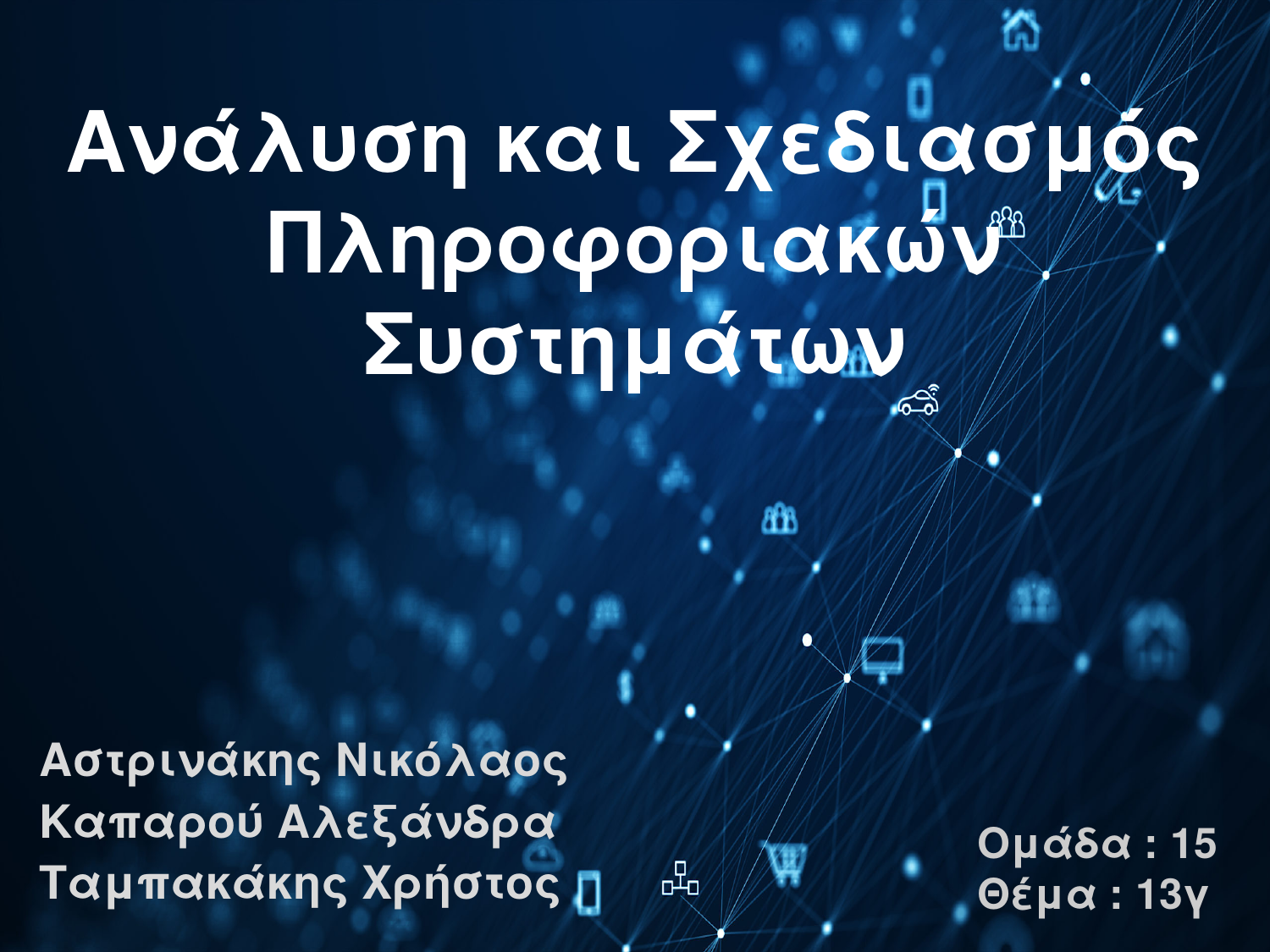

# Ανάλυση και Σχεδιασμός Πληροφοριακών Συστημάτων
Αστρινάκης Νικόλαος
Καπαρού Αλεξάνδρα
Ταμπακάκης Χρήστος
Ομάδα : 15
Θέμα : 13γ